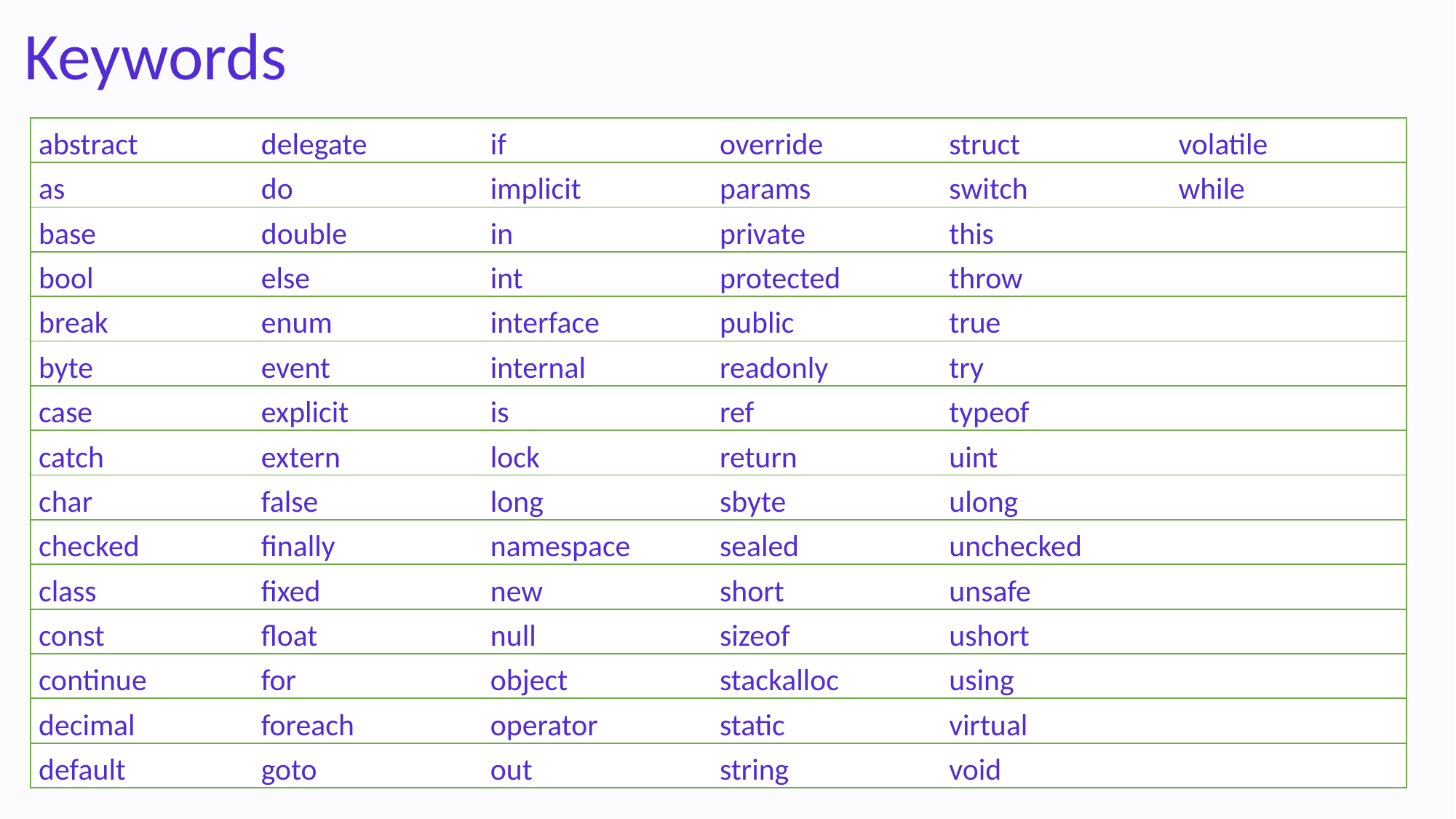

# Keywords
| abstract | delegate | if | override | struct | volatile |
| --- | --- | --- | --- | --- | --- |
| as | do | implicit | params | switch | while |
| base | double | in | private | this |  |
| bool | else | int | protected | throw |  |
| break | enum | interface | public | true |  |
| byte | event | internal | readonly | try |  |
| case | explicit | is | ref | typeof |  |
| catch | extern | lock | return | uint |  |
| char | false | long | sbyte | ulong |  |
| checked | finally | namespace | sealed | unchecked |  |
| class | fixed | new | short | unsafe |  |
| const | float | null | sizeof | ushort |  |
| continue | for | object | stackalloc | using |  |
| decimal | foreach | operator | static | virtual |  |
| default | goto | out | string | void |  |